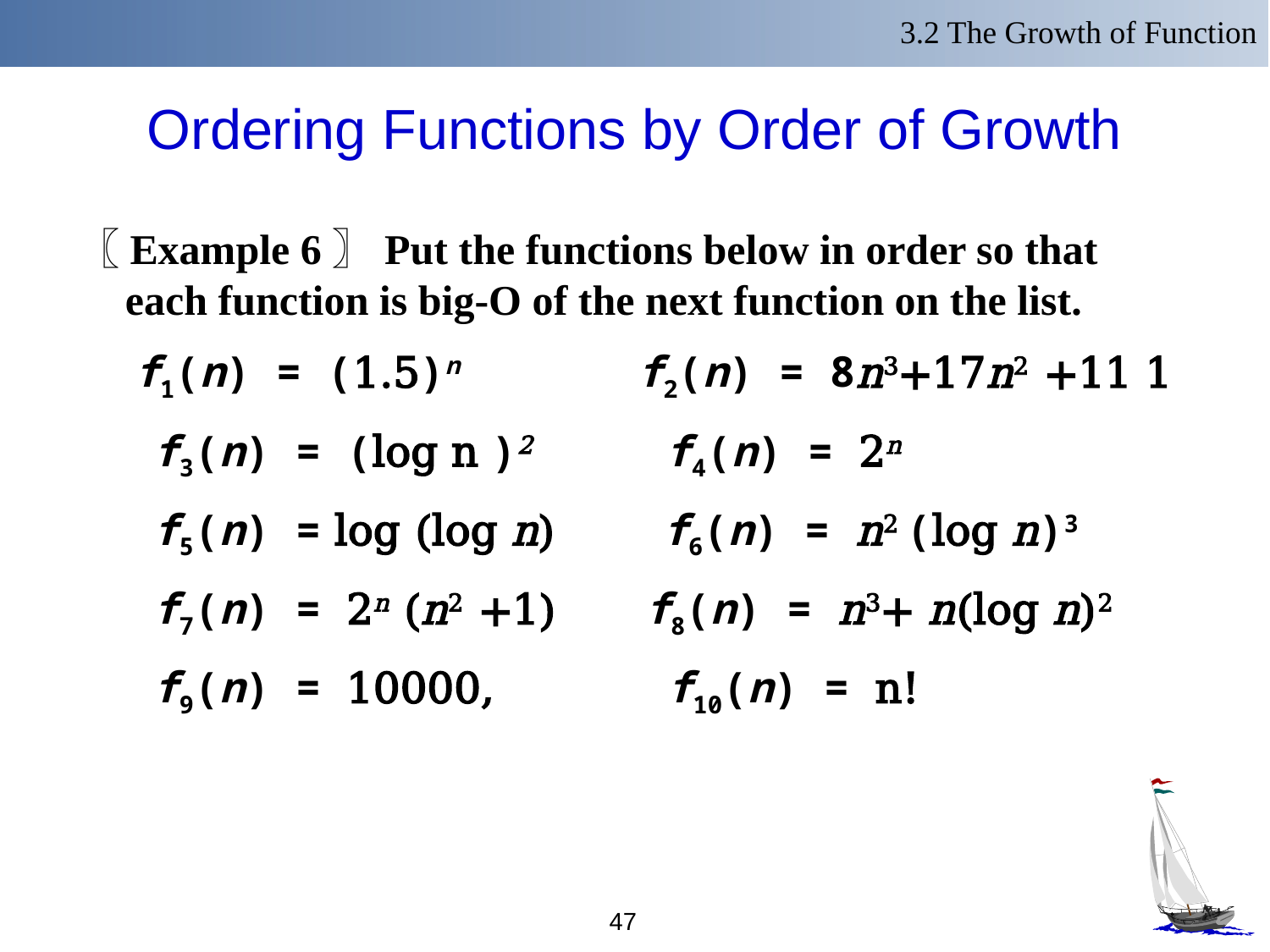

3.2 The Growth of Function
# Ordering Functions by Order of Growth
〖Example 6〗Put the functions below in order so that each function is big-O of the next function on the list.
   f1(n) = (1.5)n       f2(n) = 8n3+17n2  +11 1
   f3(n) = (log n )2          f4(n) = 2n
   f5(n) = log (log n)        f6(n) = n2 (log n)3
   f7(n) = 2n (n2  +1)       f8(n) = n3+ n(log n)2
   f9(n) = 10000,             f10(n) = n!

47